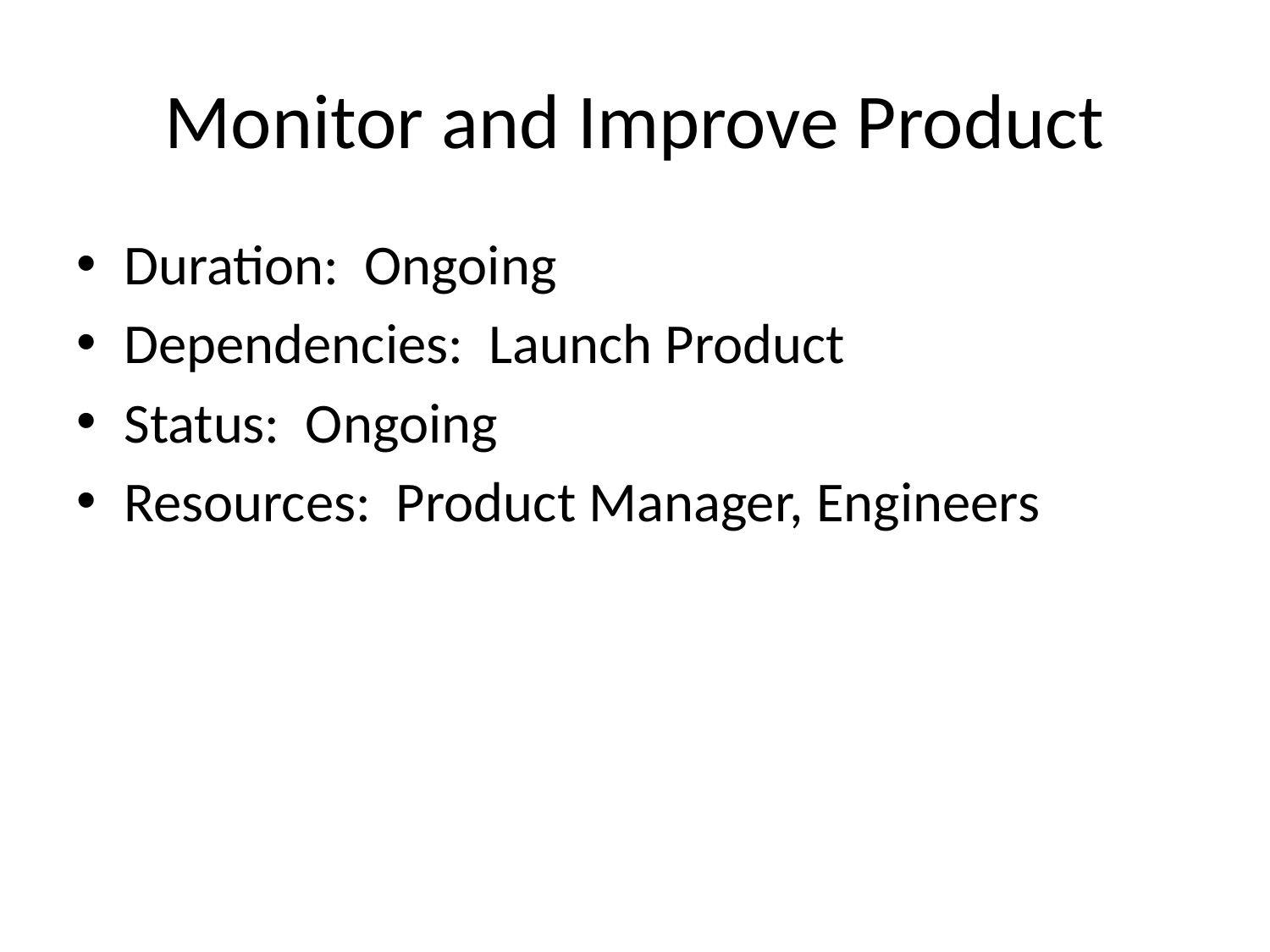

# Monitor and Improve Product
Duration:  Ongoing
Dependencies:  Launch Product
Status:  Ongoing
Resources:  Product Manager, Engineers